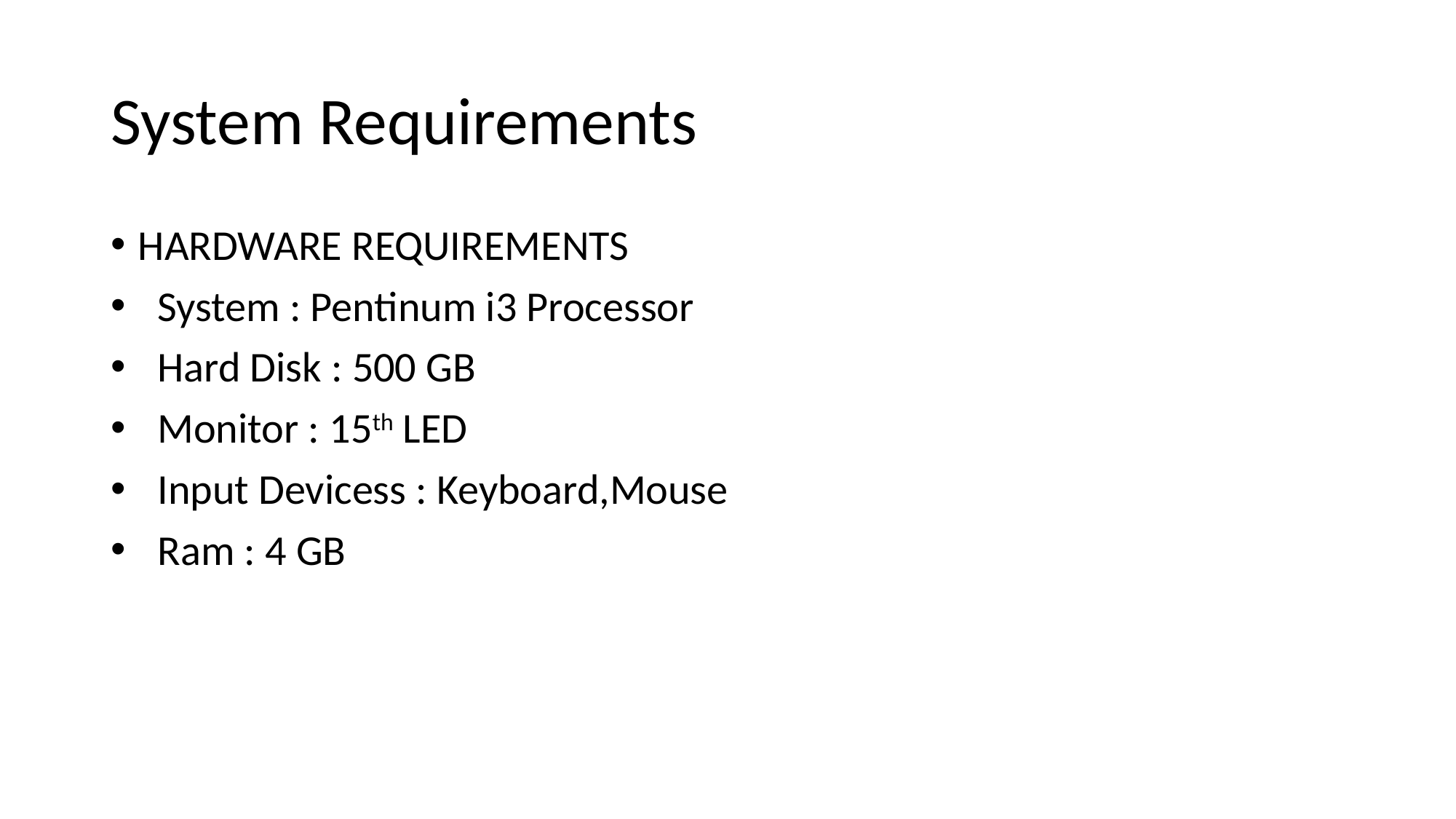

# System Requirements
HARDWARE REQUIREMENTS
  System : Pentinum i3 Processor
  Hard Disk : 500 GB
  Monitor : 15th LED
  Input Devicess : Keyboard,Mouse
  Ram : 4 GB